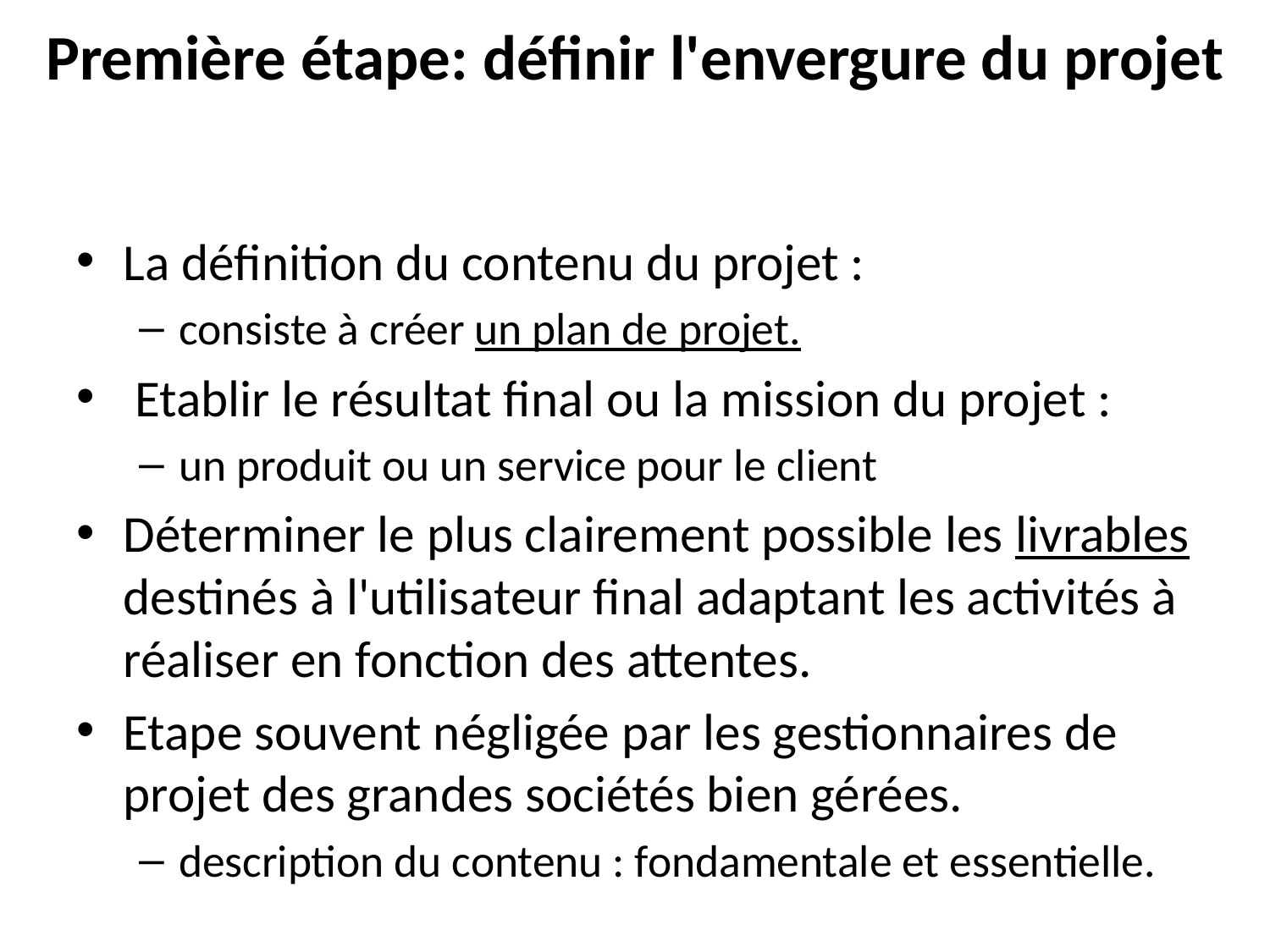

# Première étape: définir l'envergure du projet
La définition du contenu du projet :
consiste à créer un plan de projet.
 Etablir le résultat final ou la mission du projet :
un produit ou un service pour le client
Déterminer le plus clairement possible les livrables destinés à l'utilisateur final adaptant les activités à réaliser en fonction des attentes.
Etape souvent négligée par les gestionnaires de projet des grandes sociétés bien gérées.
description du contenu : fondamentale et essentielle.